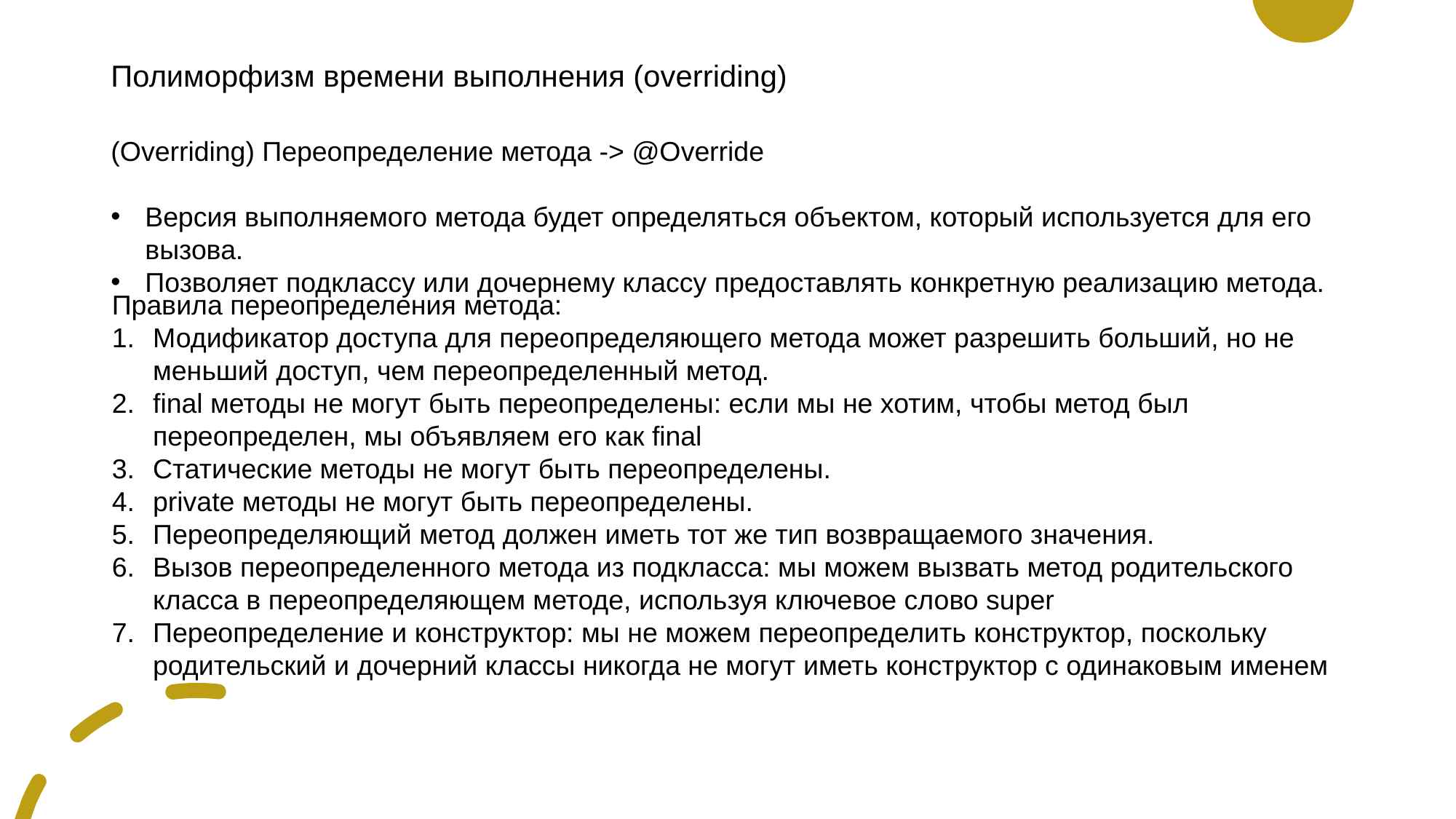

# Полиморфизм времени выполнения (overriding)
(Overriding) Переопределение метода -> @Override

Версия выполняемого метода будет определяться объектом, который используется для его вызова.
Позволяет подклассу или дочернему классу предоставлять конкретную реализацию метода.
Правила переопределения метода:
Модификатор доступа для переопределяющего метода может разрешить больший, но не меньший доступ, чем переопределенный метод.
final методы не могут быть переопределены: если мы не хотим, чтобы метод был переопределен, мы объявляем его как final
Статические методы не могут быть переопределены.
private методы не могут быть переопределены.
Переопределяющий метод должен иметь тот же тип возвращаемого значения.
Вызов переопределенного метода из подкласса: мы можем вызвать метод родительского класса в переопределяющем методе, используя ключевое слово super
Переопределение и конструктор: мы не можем переопределить конструктор, поскольку родительский и дочерний классы никогда не могут иметь конструктор с одинаковым именем